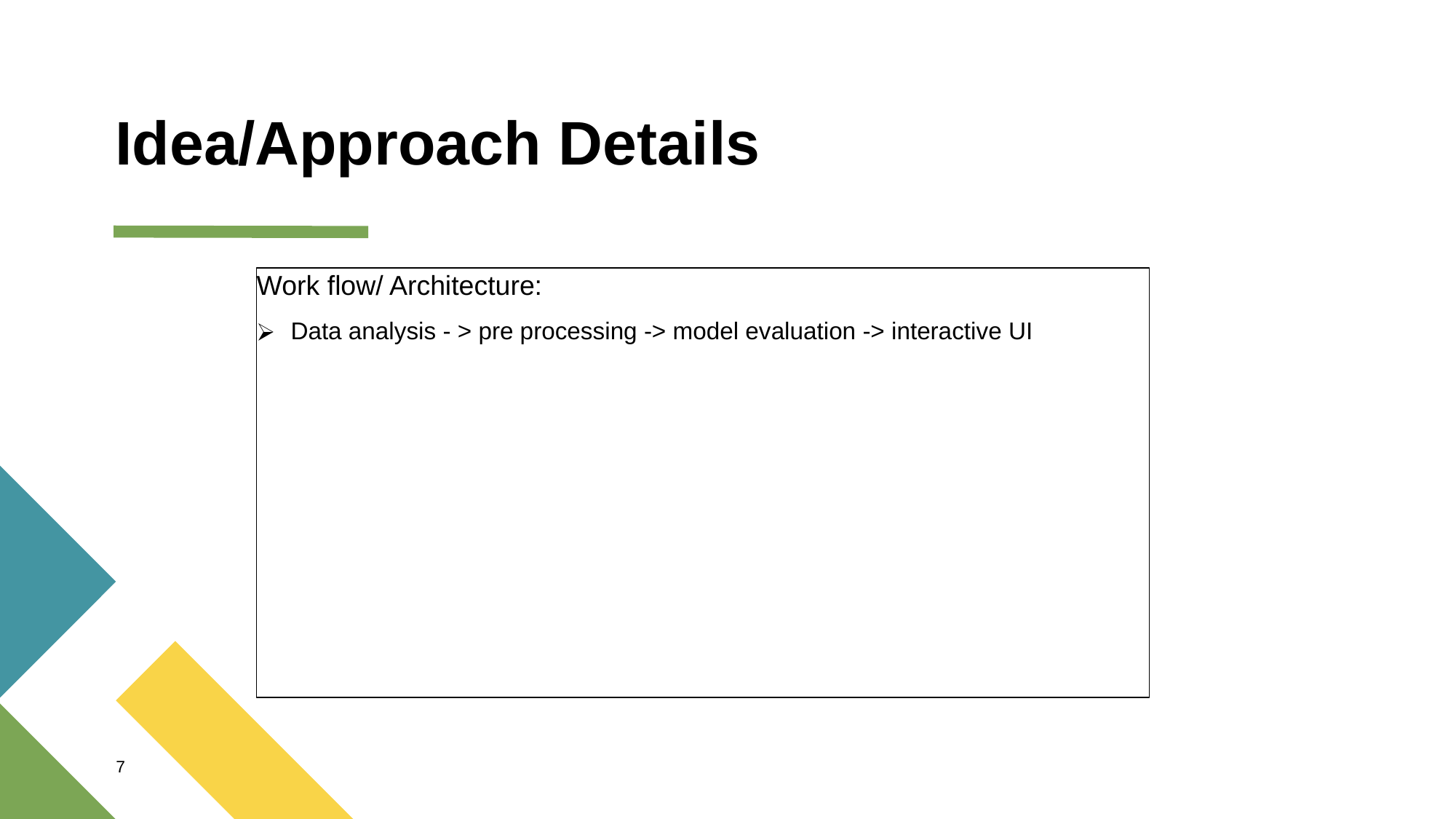

# Idea/Approach Details
Work flow/ Architecture:
Data analysis - > pre processing -> model evaluation -> interactive UI

7